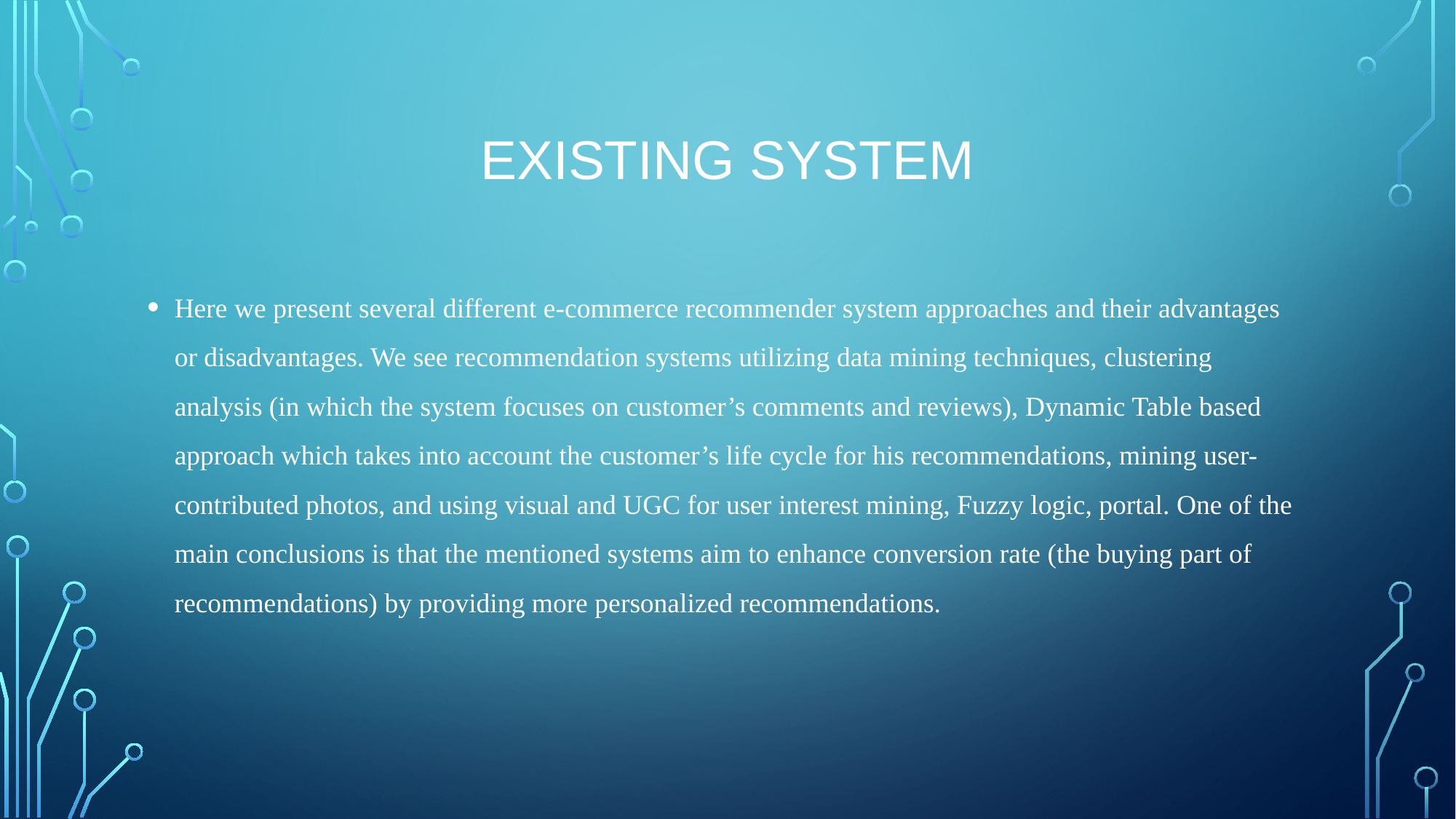

# EXISTING SYSTEM
Here we present several different e-commerce recommender system approaches and their advantages or disadvantages. We see recommendation systems utilizing data mining techniques, clustering analysis (in which the system focuses on customer’s comments and reviews), Dynamic Table based approach which takes into account the customer’s life cycle for his recommendations, mining user-contributed photos, and using visual and UGC for user interest mining, Fuzzy logic, portal. One of the main conclusions is that the mentioned systems aim to enhance conversion rate (the buying part of recommendations) by providing more personalized recommendations.